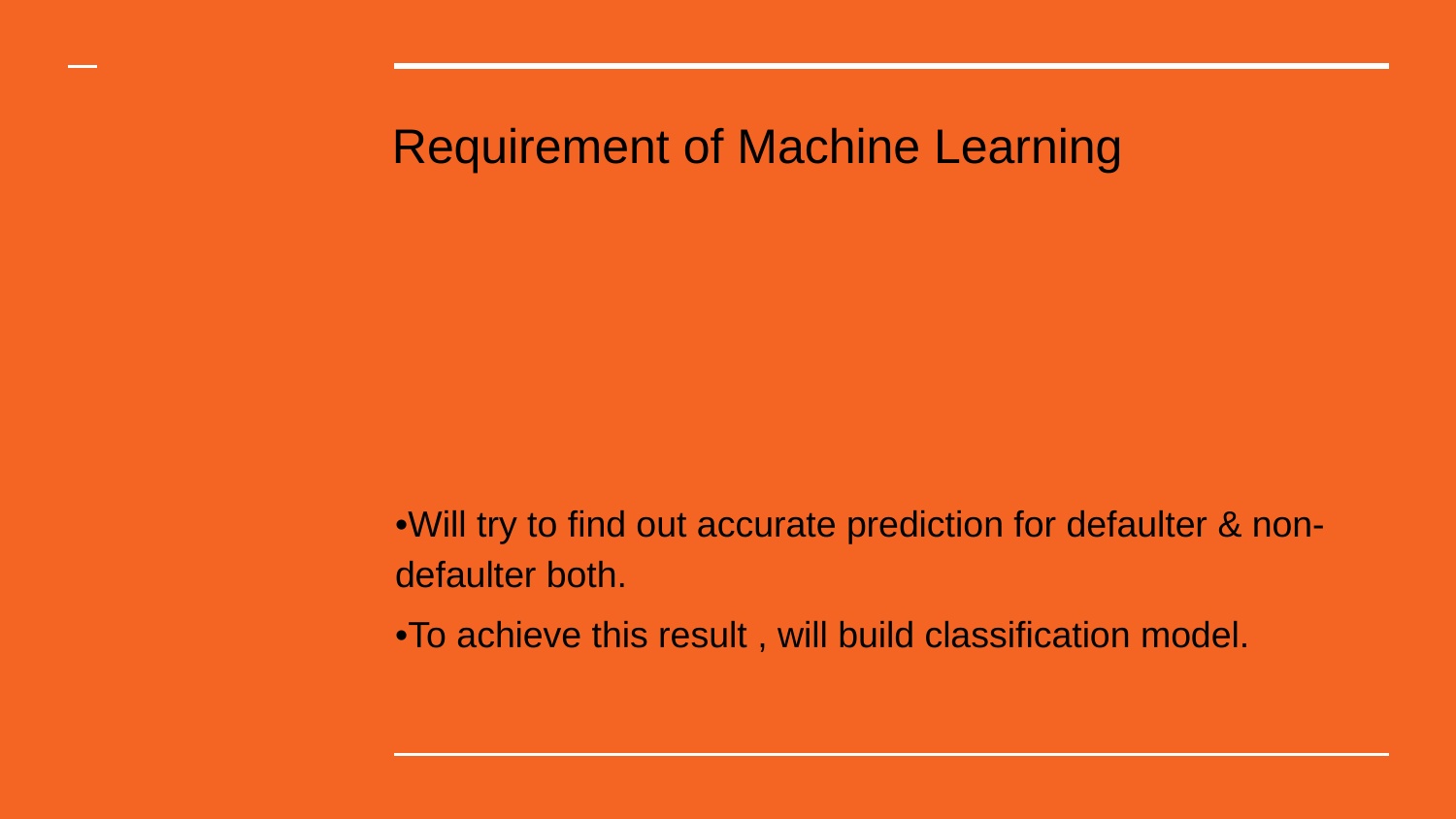

# Requirement of Machine Learning
•Will try to find out accurate prediction for defaulter & non-defaulter both.
•To achieve this result , will build classification model.